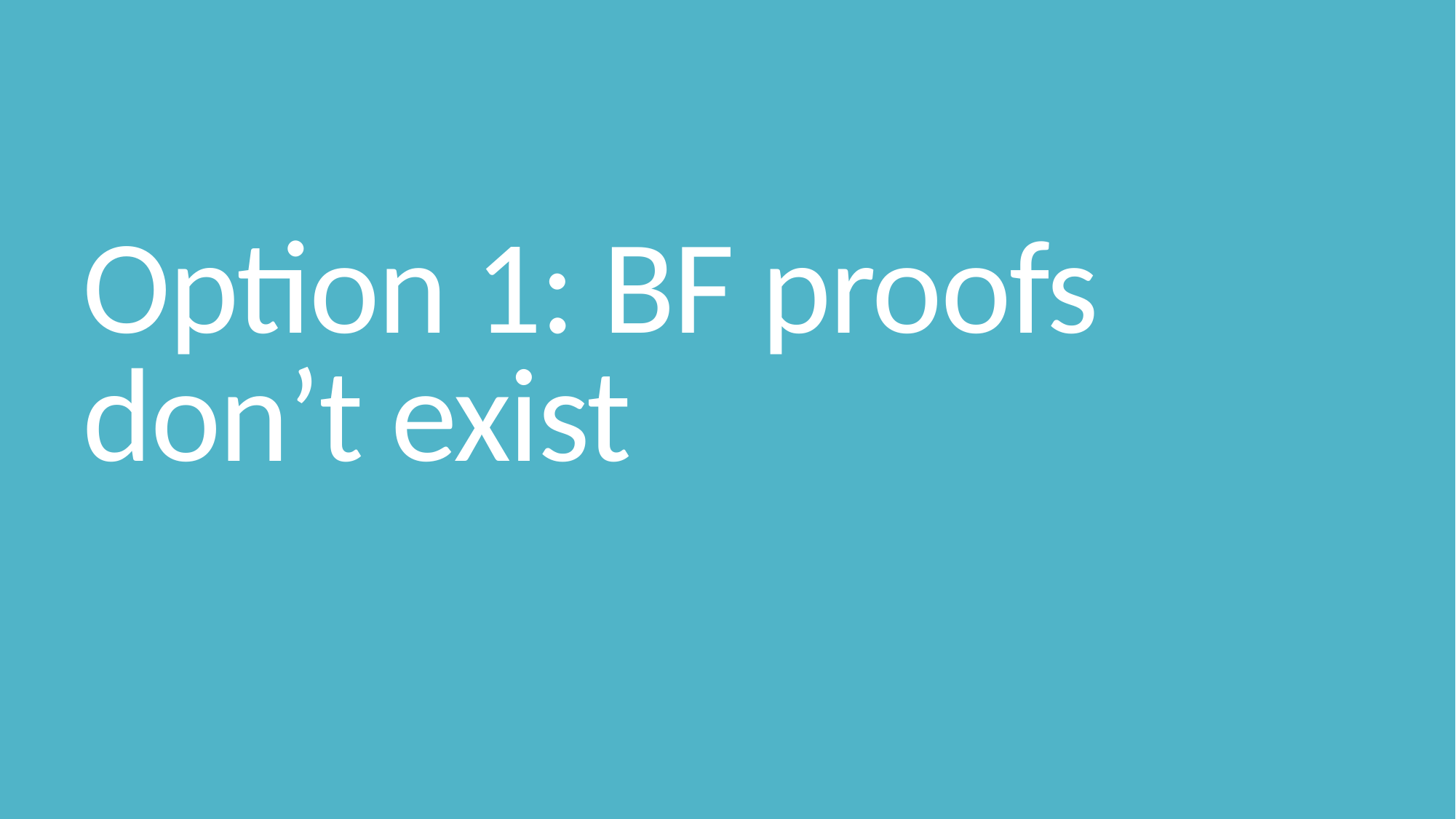

# Option 1: BF proofs don’t exist